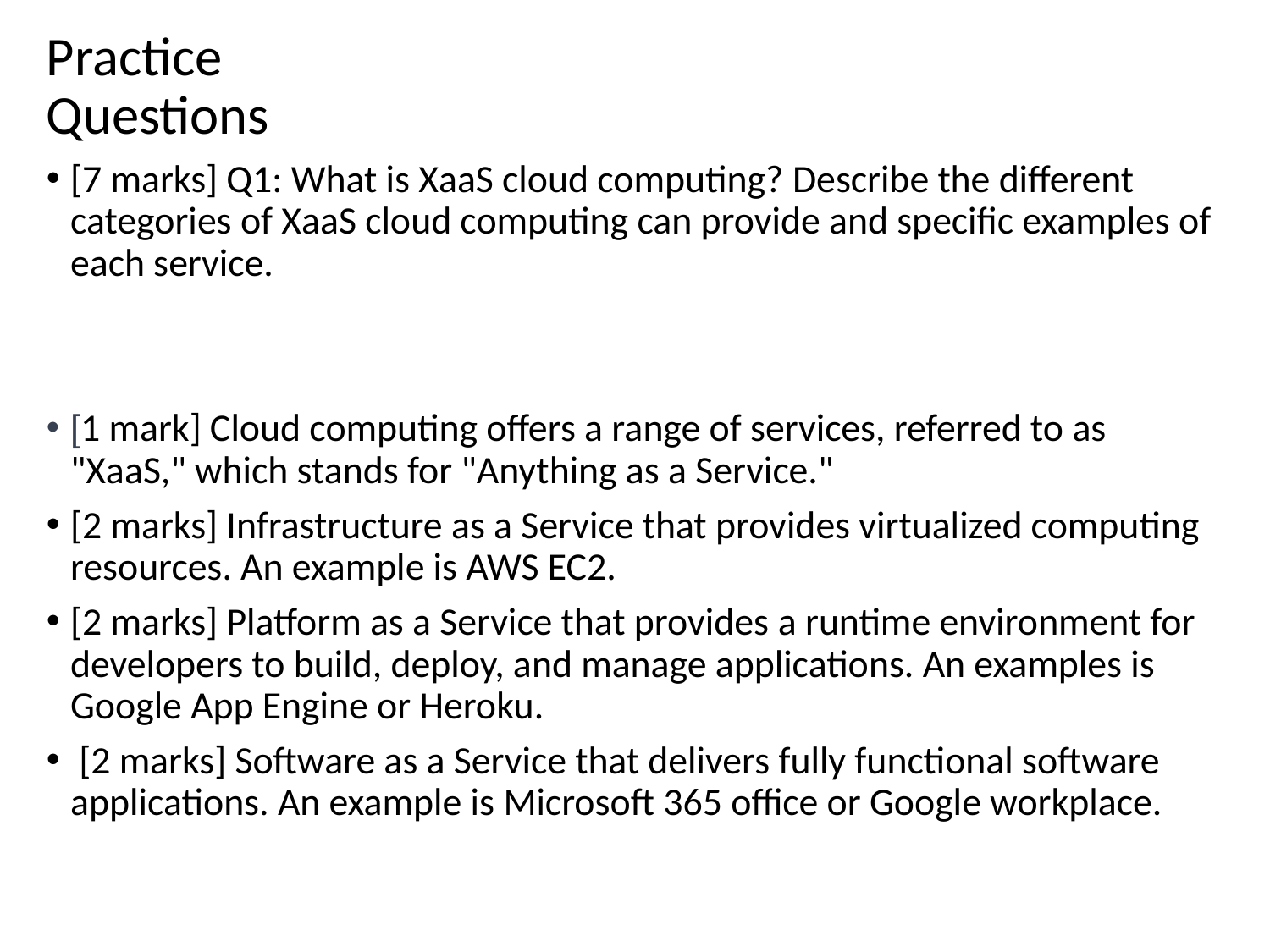

# Practice Questions
[7 marks] Q1: What is XaaS cloud computing? Describe the different categories of XaaS cloud computing can provide and specific examples of each service.

[1 mark] Cloud computing offers a range of services, referred to as "XaaS," which stands for "Anything as a Service."
[2 marks] Infrastructure as a Service that provides virtualized computing resources. An example is AWS EC2.
[2 marks] Platform as a Service that provides a runtime environment for developers to build, deploy, and manage applications. An examples is Google App Engine or Heroku.
 [2 marks] Software as a Service that delivers fully functional software applications. An example is Microsoft 365 office or Google workplace.